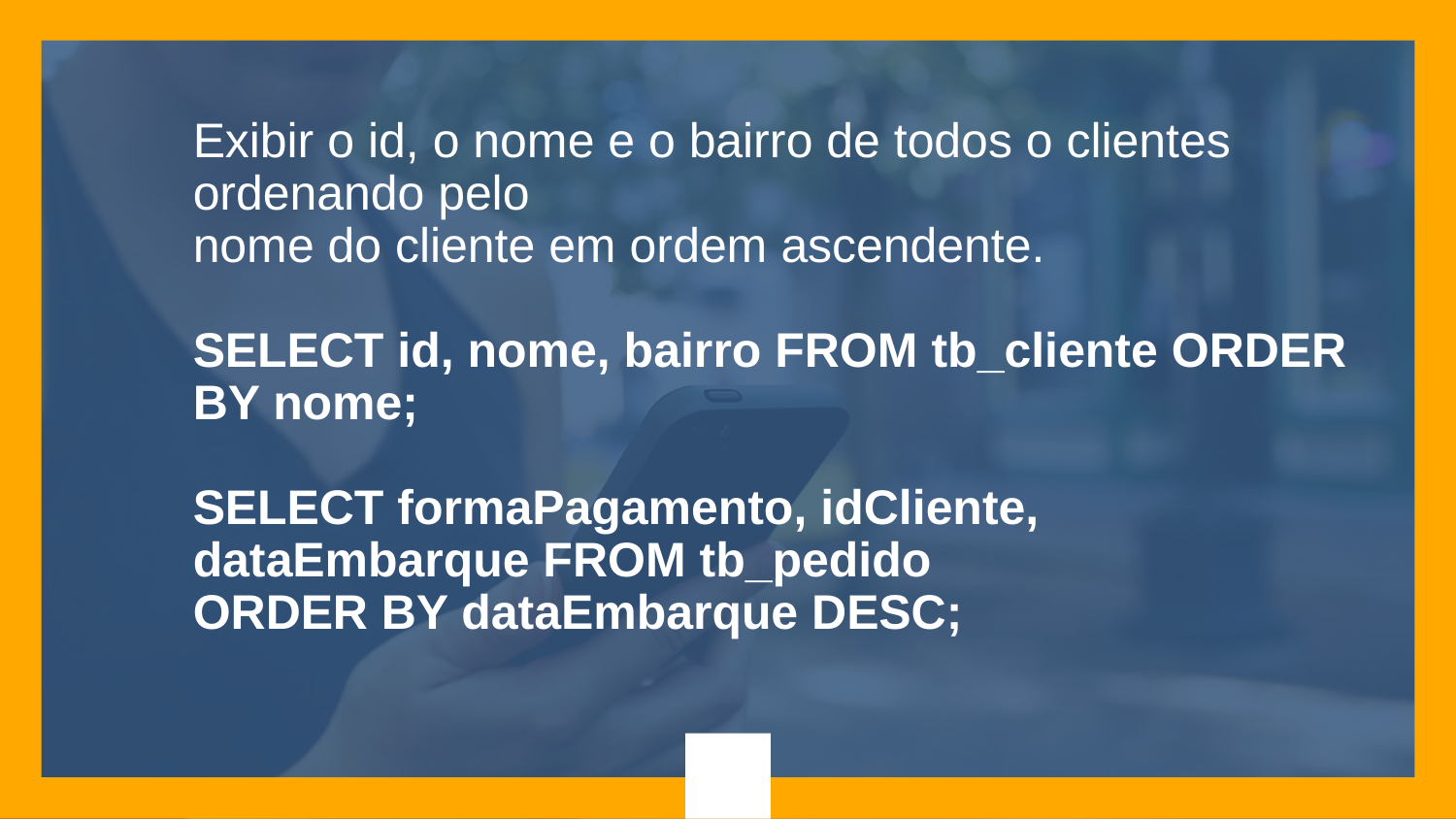

Exibir o id, o nome e o bairro de todos o clientes ordenando pelo
nome do cliente em ordem ascendente.
SELECT id, nome, bairro FROM tb_cliente ORDER BY nome;
SELECT formaPagamento, idCliente, dataEmbarque FROM tb_pedido
ORDER BY dataEmbarque DESC;